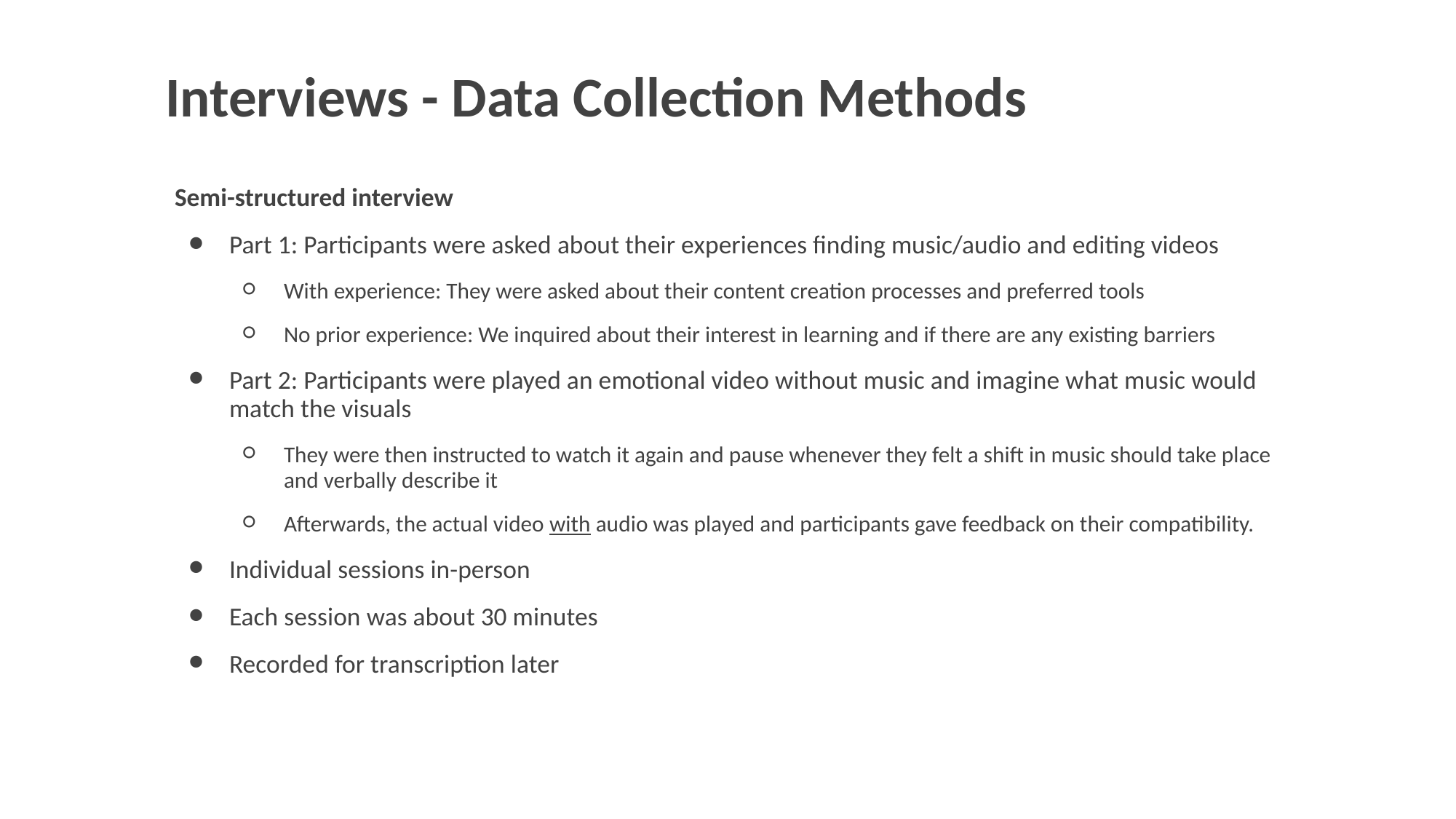

# Interviews - Data Collection Methods
Semi-structured interview
Part 1: Participants were asked about their experiences finding music/audio and editing videos
With experience: They were asked about their content creation processes and preferred tools
No prior experience: We inquired about their interest in learning and if there are any existing barriers
Part 2: Participants were played an emotional video without music and imagine what music would match the visuals
They were then instructed to watch it again and pause whenever they felt a shift in music should take place and verbally describe it
Afterwards, the actual video with audio was played and participants gave feedback on their compatibility.
Individual sessions in-person
Each session was about 30 minutes
Recorded for transcription later